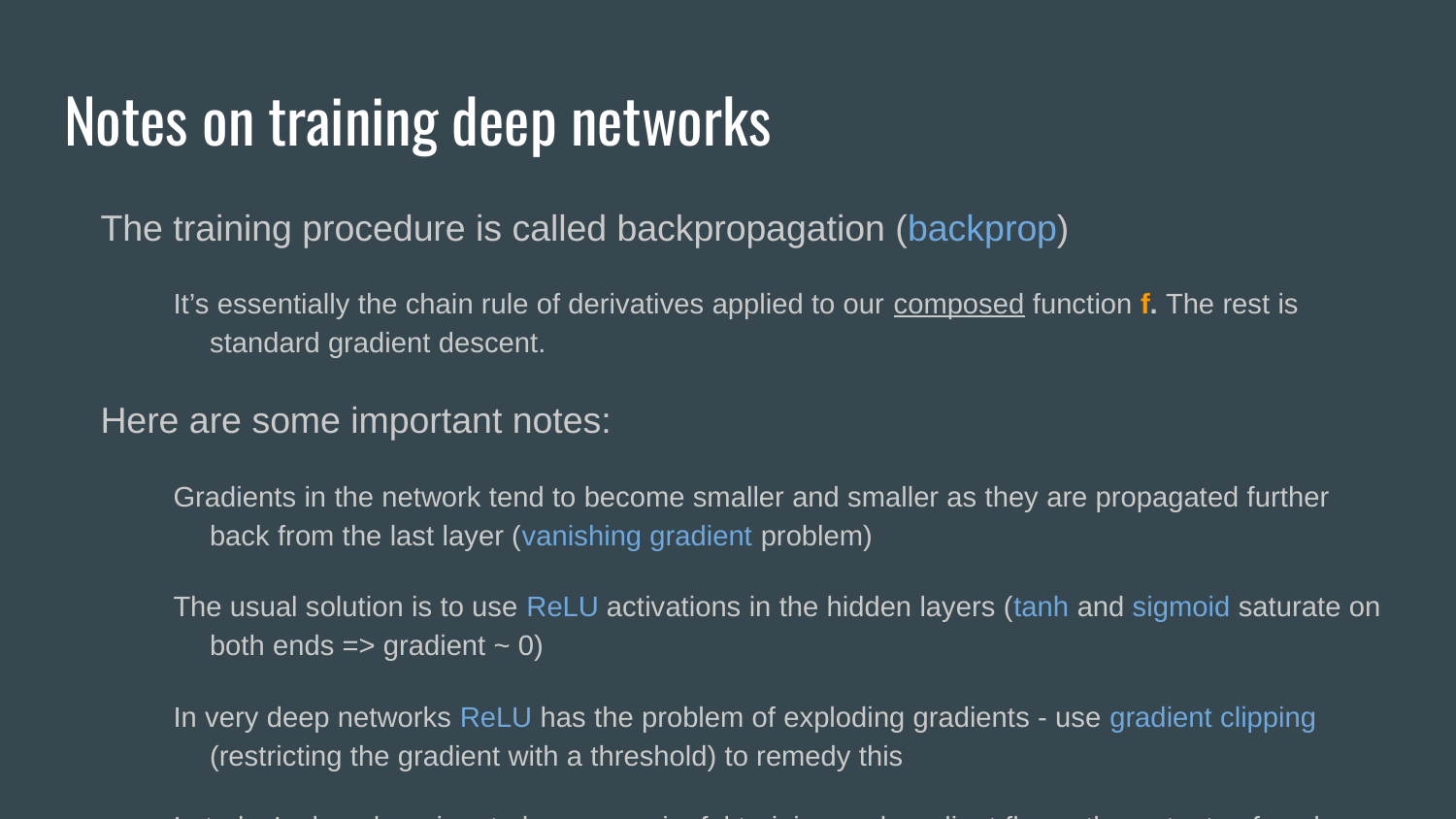

# Notes on training deep networks
The training procedure is called backpropagation (backprop)
It’s essentially the chain rule of derivatives applied to our composed function f. The rest is standard gradient descent.
Here are some important notes:
Gradients in the network tend to become smaller and smaller as they are propagated further back from the last layer (vanishing gradient problem)
The usual solution is to use ReLU activations in the hidden layers (tanh and sigmoid saturate on both ends => gradient ~ 0)
In very deep networks ReLU has the problem of exploding gradients - use gradient clipping (restricting the gradient with a threshold) to remedy this
In today’s deep learning, to have meaningful training and gradient flows, the outputs of each hidden layer should be distributed around 0 -> check during training, use batch normalization layers if this is not the case, to make training faster and more efficient